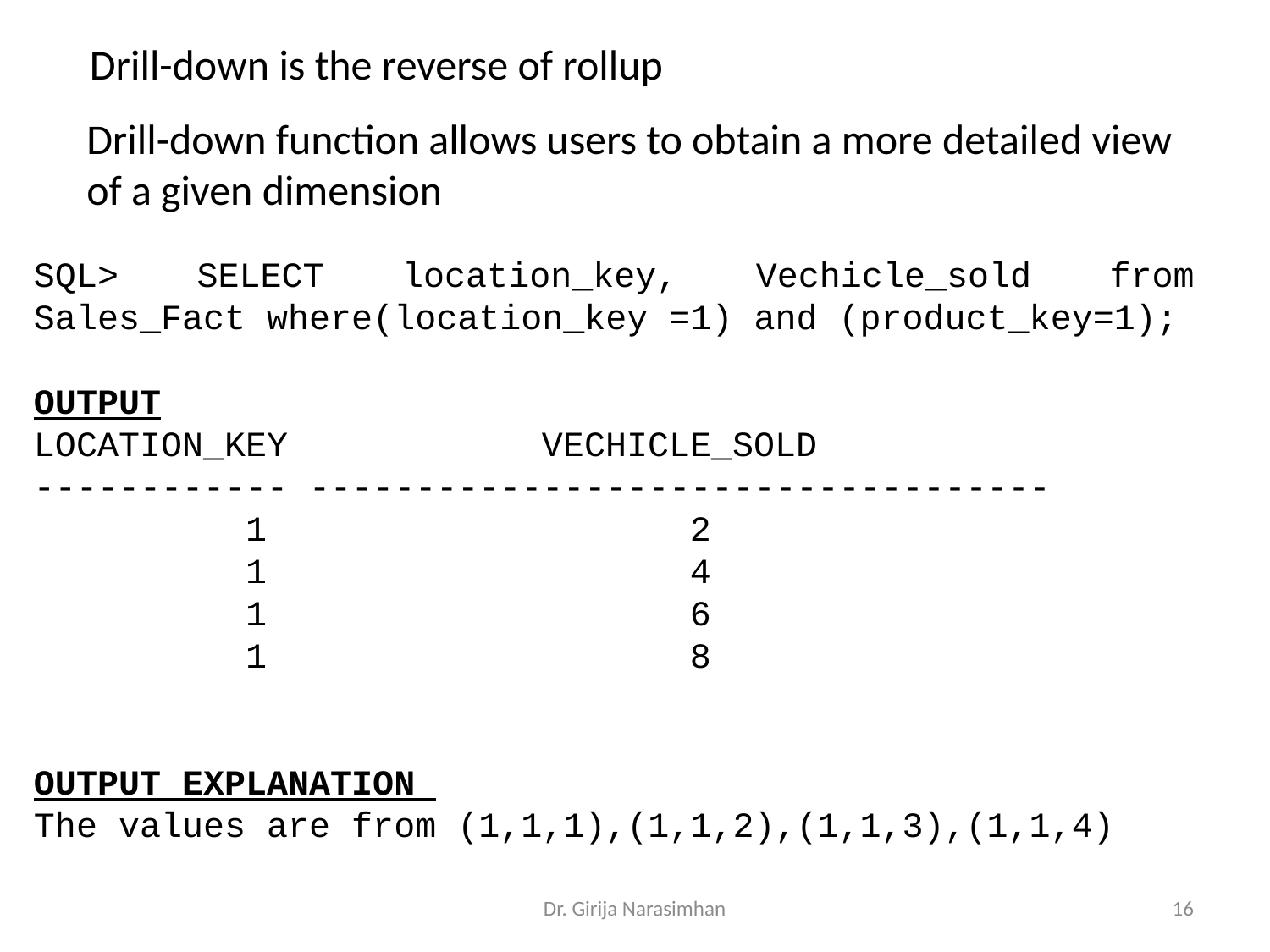

Drill-down is the reverse of rollup
Drill-down function allows users to obtain a more detailed view of a given dimension
SQL> SELECT location_key, Vechicle_sold from Sales_Fact where(location_key =1) and (product_key=1);

OUTPUT
LOCATION_KEY   		VECHICLE_SOLD
------------ -----------------------------------
          1            		 2
          1             	 4
          1             	 6
          1            		 8

OUTPUT EXPLANATION
The values are from (1,1,1),(1,1,2),(1,1,3),(1,1,4)
Dr. Girija Narasimhan
16